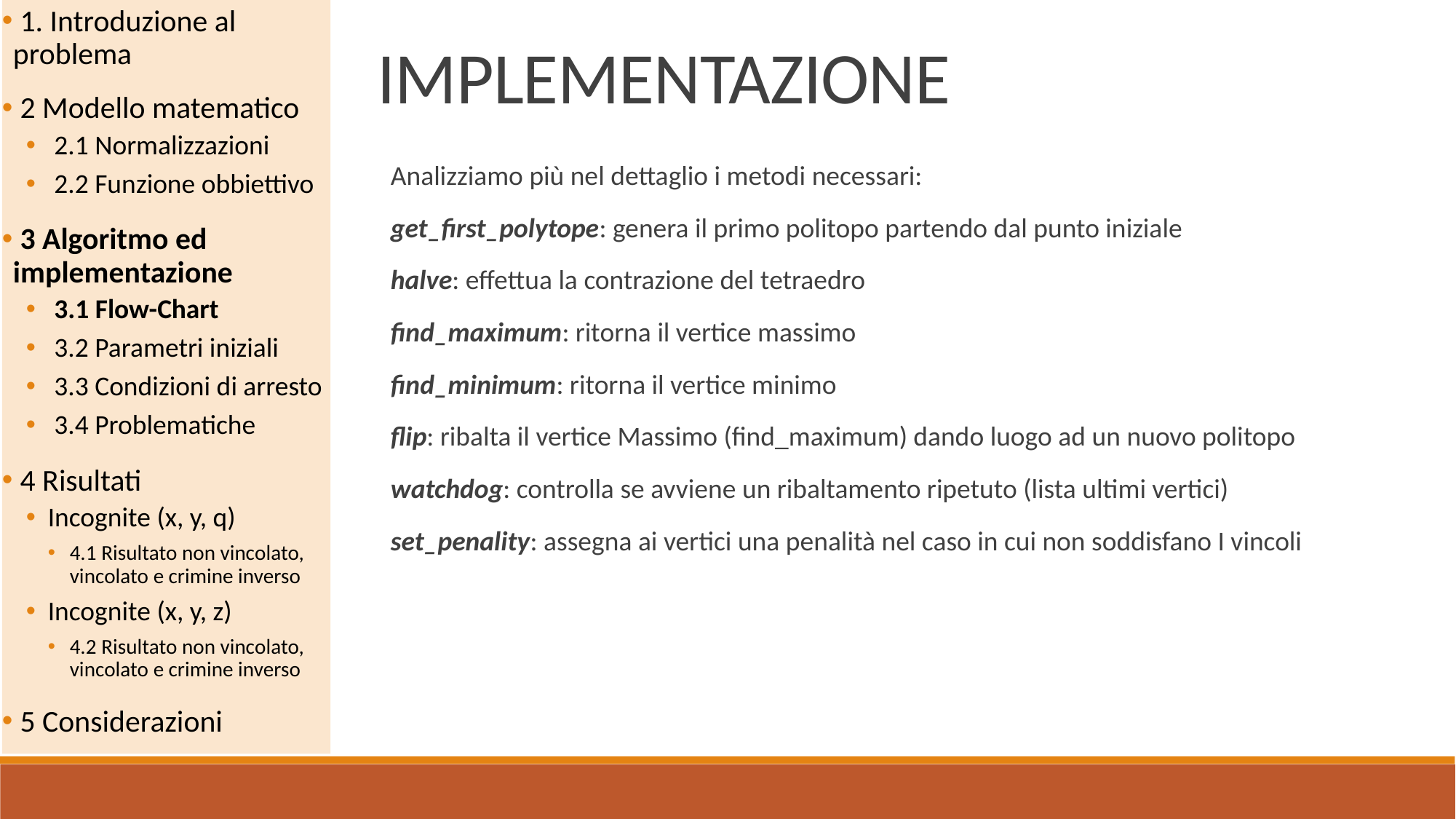

1. Introduzione al problema
 2 Modello matematico
 2.1 Normalizzazioni
 2.2 Funzione obbiettivo
 3 Algoritmo ed implementazione
 3.1 Flow-Chart
 3.2 Parametri iniziali
 3.3 Condizioni di arresto
 3.4 Problematiche
 4 Risultati
Incognite (x, y, q)
4.1 Risultato non vincolato, vincolato e crimine inverso
Incognite (x, y, z)
4.2 Risultato non vincolato, vincolato e crimine inverso
 5 Considerazioni
IMPLEMENTAZIONE
Analizziamo più nel dettaglio i metodi necessari:
get_first_polytope: genera il primo politopo partendo dal punto iniziale
halve: effettua la contrazione del tetraedro
find_maximum: ritorna il vertice massimo
find_minimum: ritorna il vertice minimo
flip: ribalta il vertice Massimo (find_maximum) dando luogo ad un nuovo politopo
watchdog: controlla se avviene un ribaltamento ripetuto (lista ultimi vertici)
set_penality: assegna ai vertici una penalità nel caso in cui non soddisfano I vincoli